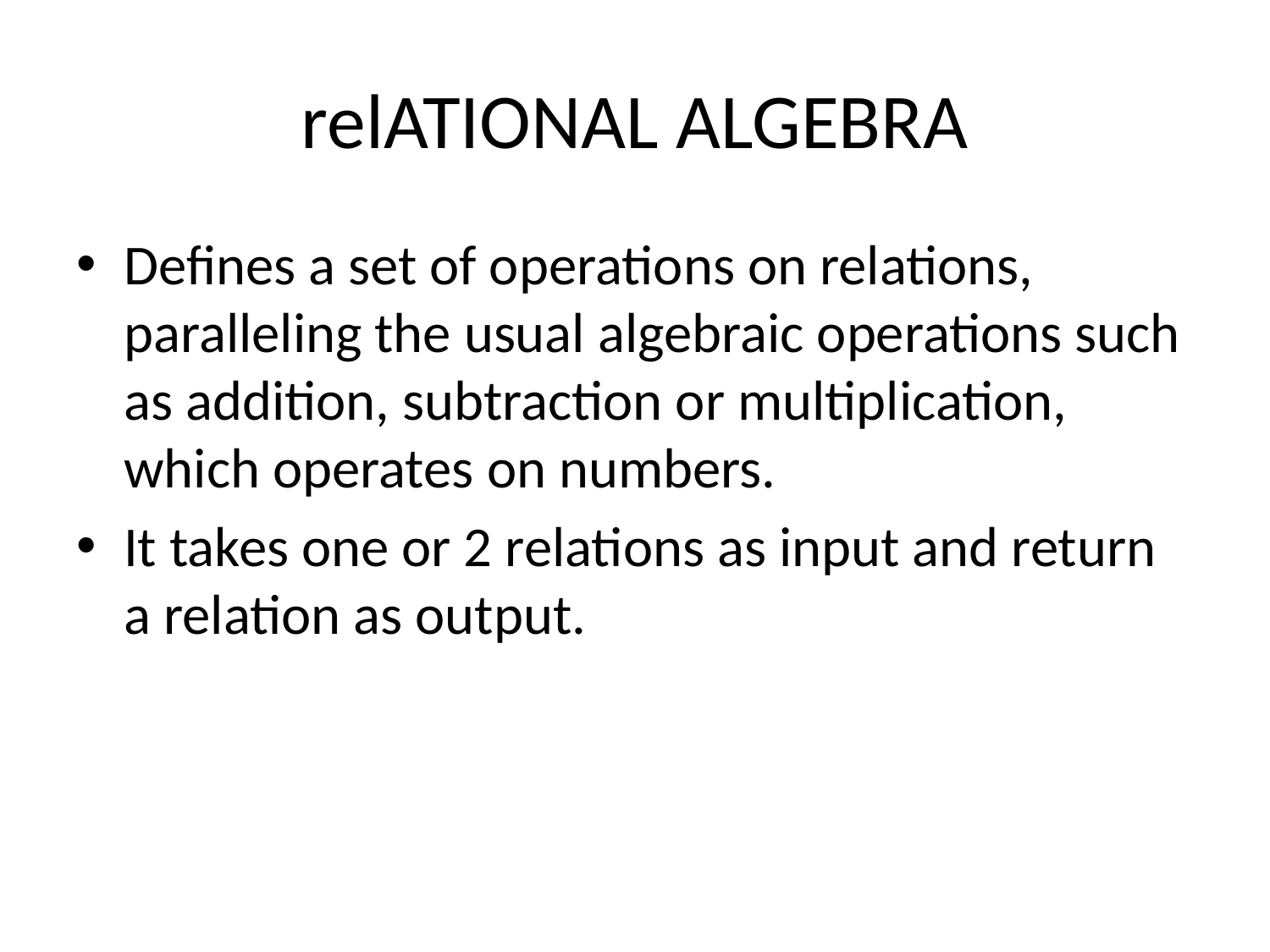

# relATIONAL ALGEBRA
Defines a set of operations on relations, paralleling the usual algebraic operations such as addition, subtraction or multiplication, which operates on numbers.
It takes one or 2 relations as input and return a relation as output.